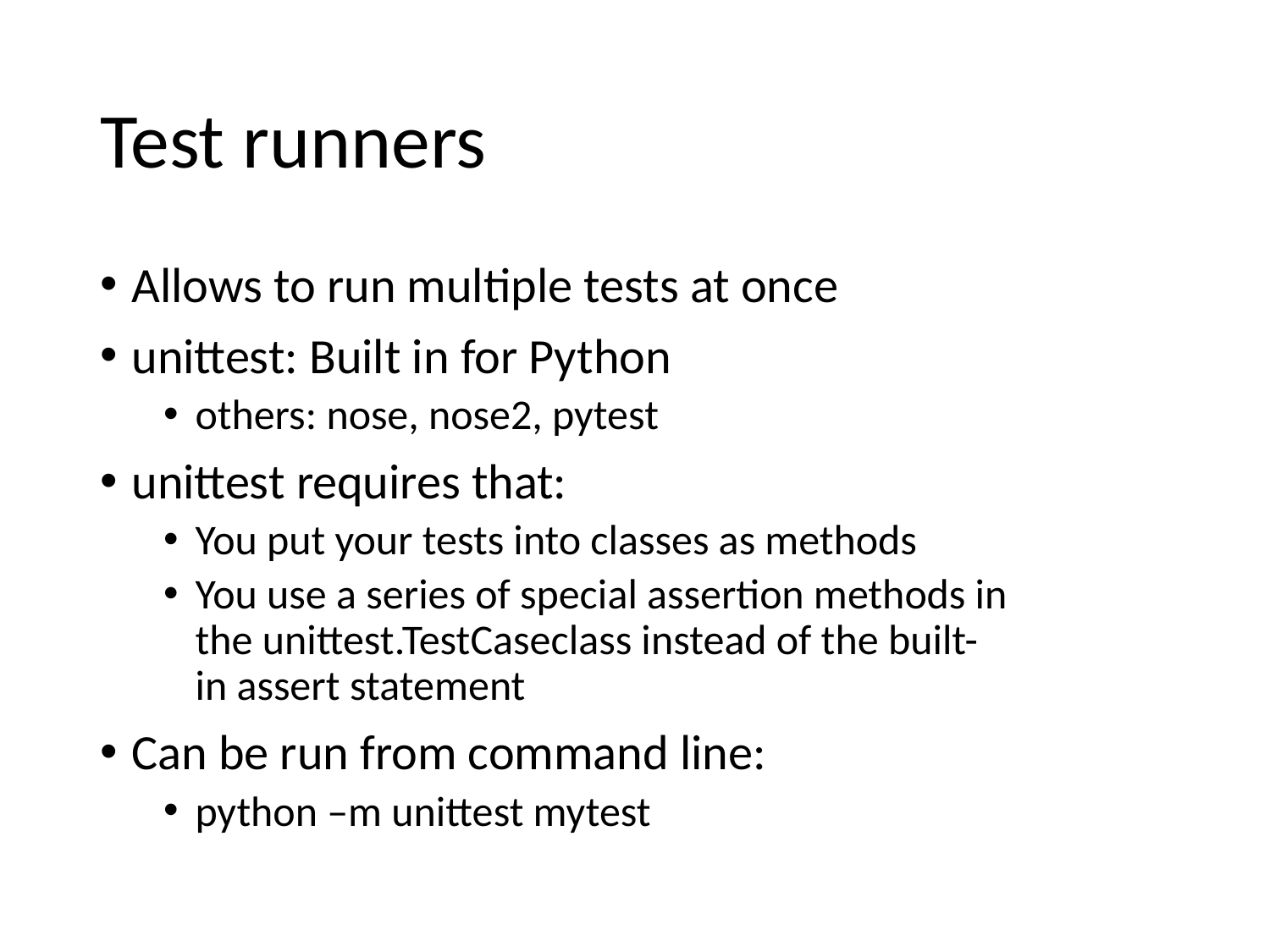

# Test runners
Allows to run multiple tests at once
unittest: Built in for Python
others: nose, nose2, pytest
unittest requires that:
You put your tests into classes as methods
You use a series of special assertion methods in the unittest.TestCaseclass instead of the built-in assert statement
Can be run from command line:
python –m unittest mytest